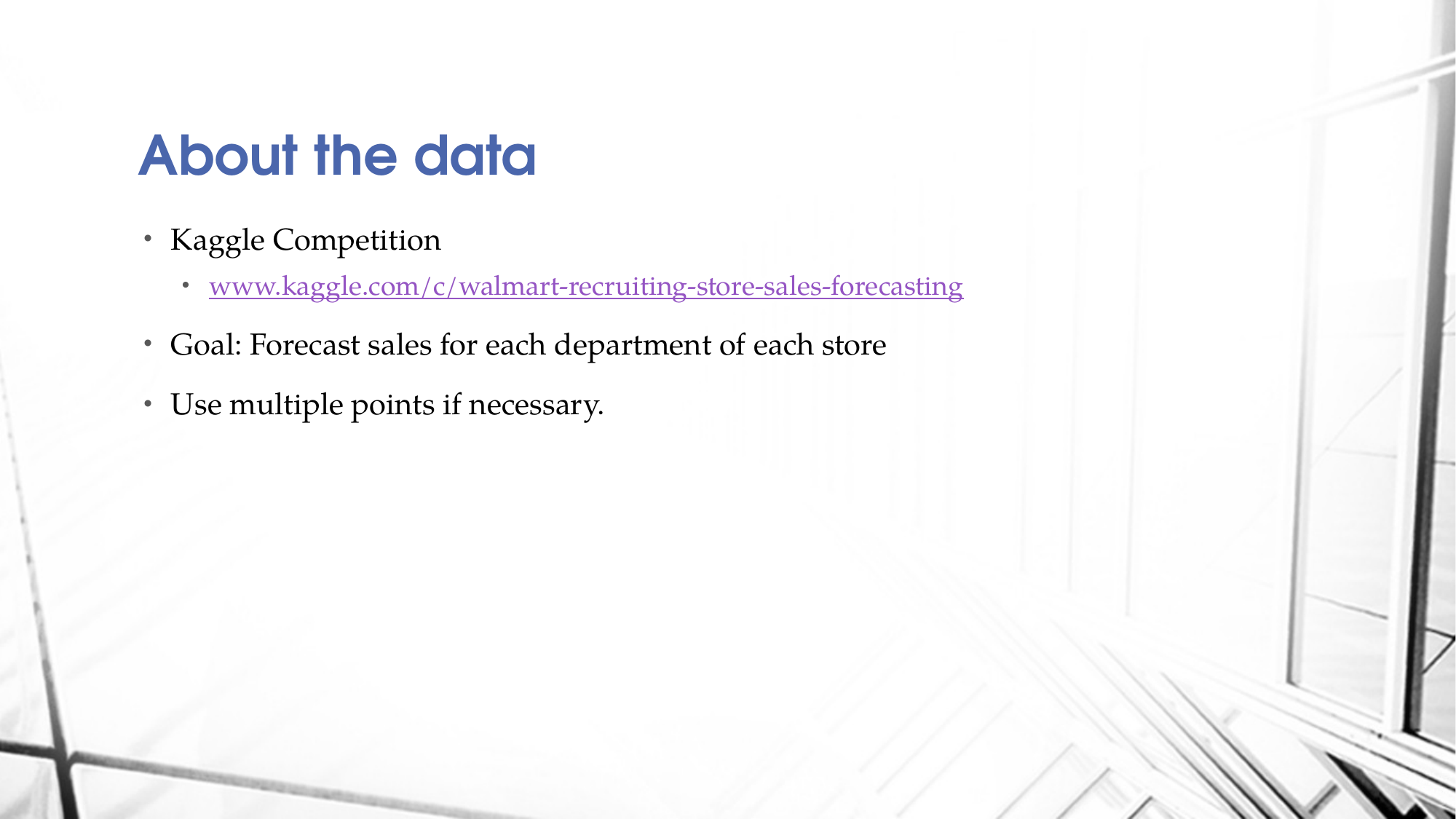

# About the data
Kaggle Competition
www.kaggle.com/c/walmart-recruiting-store-sales-forecasting
Goal: Forecast sales for each department of each store
Use multiple points if necessary.